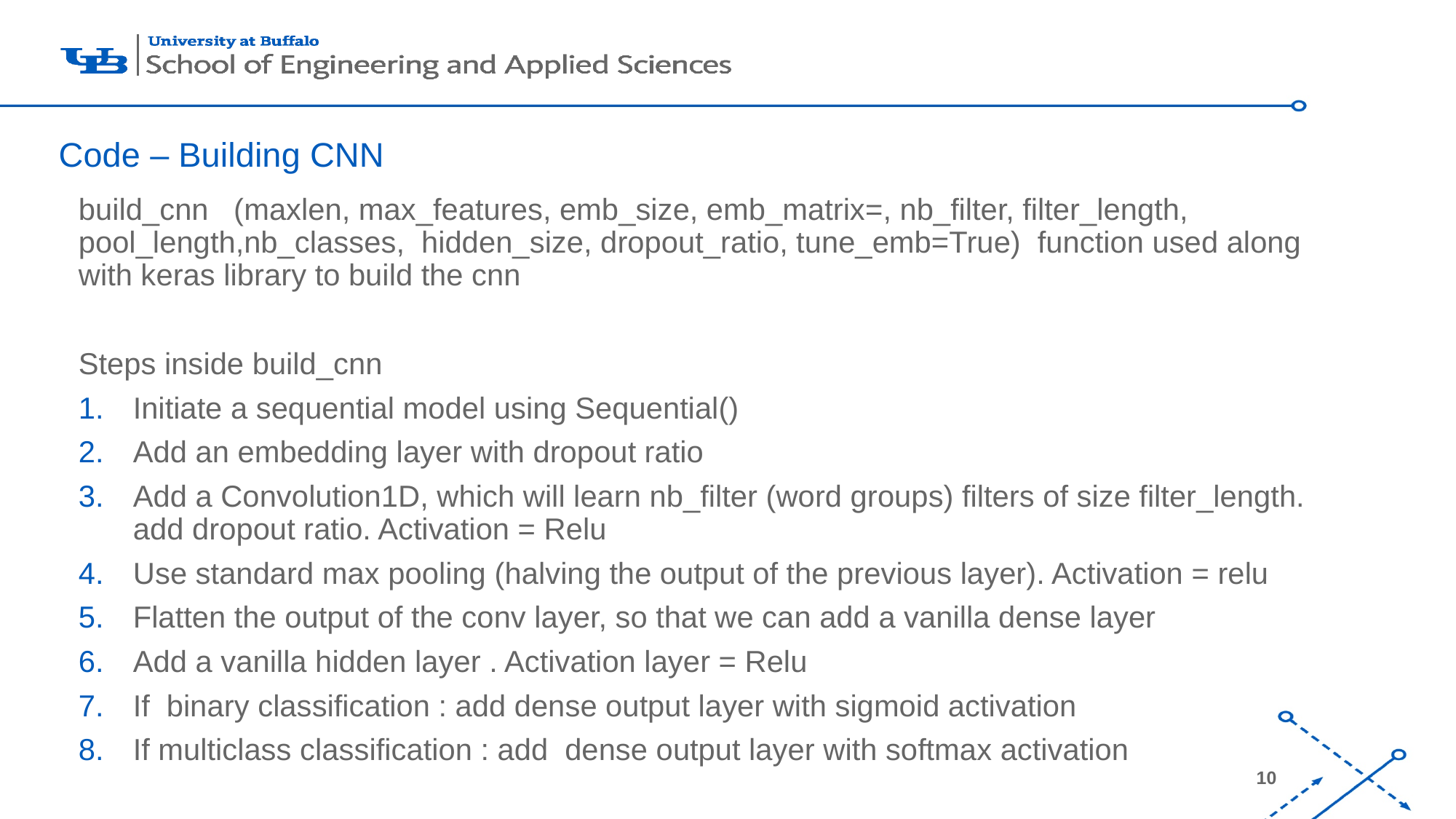

# Code – Building CNN
build_cnn   (maxlen, max_features, emb_size, emb_matrix=, nb_filter, filter_length, pool_length,nb_classes,  hidden_size, dropout_ratio, tune_emb=True)  function used along with keras library to build the cnn

Steps inside build_cnn
Initiate a sequential model using Sequential()
Add an embedding layer with dropout ratio
Add a Convolution1D, which will learn nb_filter (word groups) filters of size filter_length. add dropout ratio. Activation = Relu
Use standard max pooling (halving the output of the previous layer). Activation = relu
Flatten the output of the conv layer, so that we can add a vanilla dense layer
Add a vanilla hidden layer . Activation layer = Relu
If  binary classification : add dense output layer with sigmoid activation
If multiclass classification : add  dense output layer with softmax activation